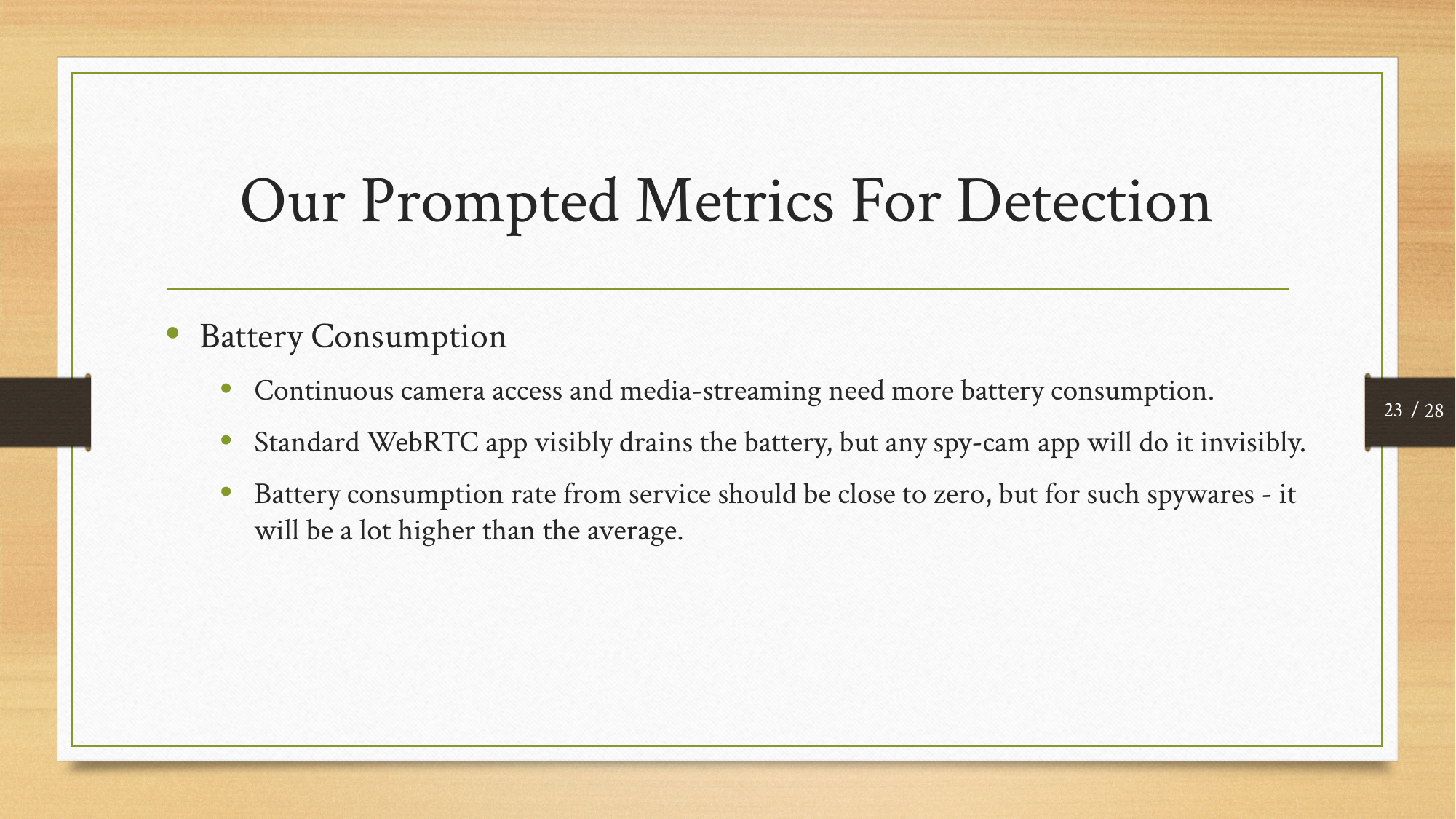

# Our Prompted Metrics For Detection
Battery Consumption
Continuous camera access and media-streaming need more battery consumption.
Standard WebRTC app visibly drains the battery, but any spy-cam app will do it invisibly.
Battery consumption rate from service should be close to zero, but for such spywares - it will be a lot higher than the average.
23